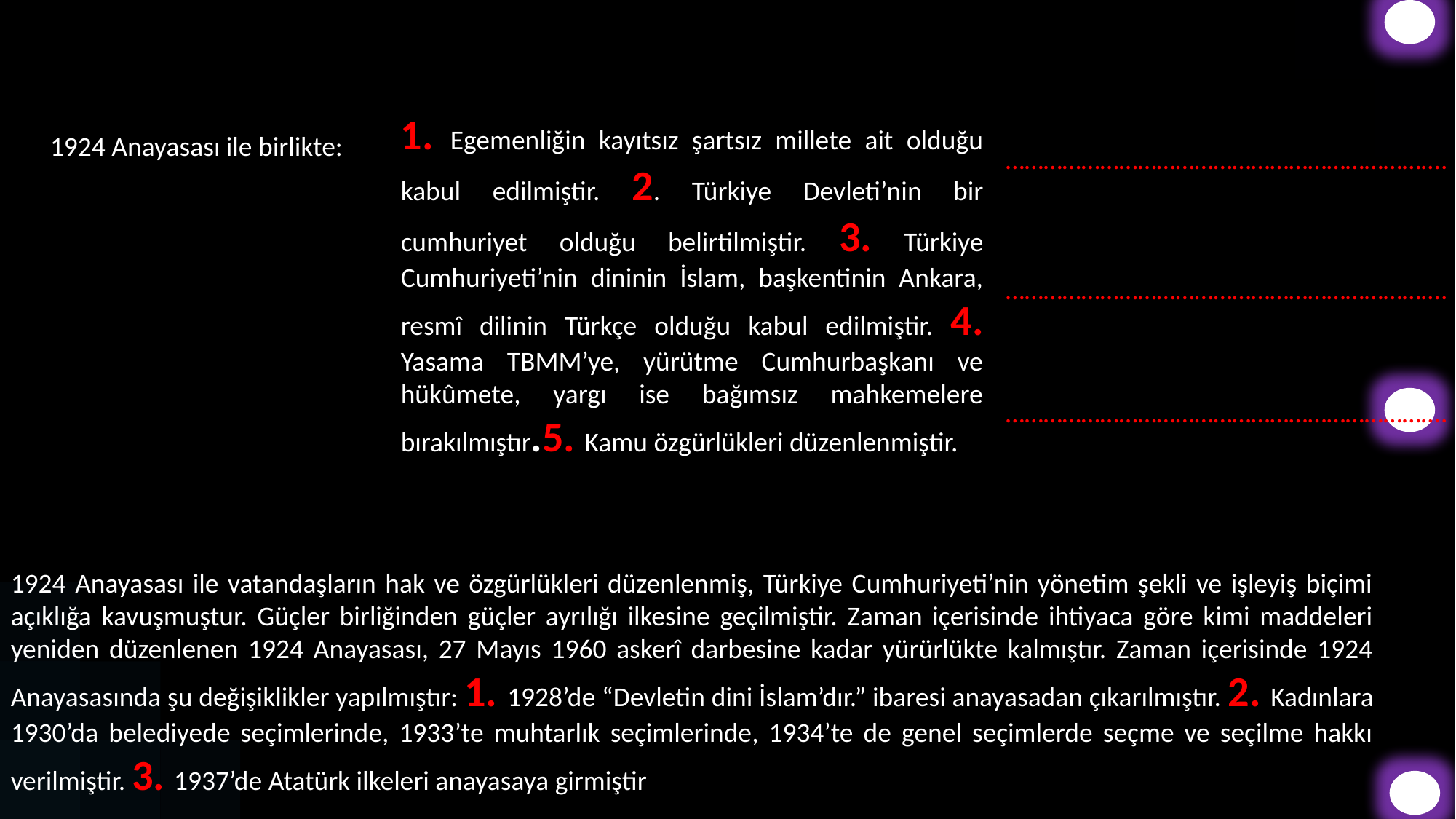

1. Egemenliğin kayıtsız şartsız millete ait olduğu kabul edilmiştir. 2. Türkiye Devleti’nin bir cumhuriyet olduğu belirtilmiştir. 3. Türkiye Cumhuriyeti’nin dininin İslam, başkentinin Ankara, resmî dilinin Türkçe olduğu kabul edilmiştir. 4. Yasama TBMM’ye, yürütme Cumhurbaşkanı ve hükûmete, yargı ise bağımsız mahkemelere bırakılmıştır.5. Kamu özgürlükleri düzenlenmiştir.
1924 Anayasası ile birlikte:
…………………………………………………………….
…………………………………………………………….

…………………………………………………………….
1924 Anayasası ile vatandaşların hak ve özgürlükleri düzenlenmiş, Türkiye Cumhuriyeti’nin yönetim şekli ve işleyiş biçimi açıklığa kavuşmuştur. Güçler birliğinden güçler ayrılığı ilkesine geçilmiştir. Zaman içerisinde ihtiyaca göre kimi maddeleri yeniden düzenlenen 1924 Anayasası, 27 Mayıs 1960 askerî darbesine kadar yürürlükte kalmıştır. Zaman içerisinde 1924 Anayasasında şu değişiklikler yapılmıştır: 1. 1928’de “Devletin dini İslam’dır.” ibaresi anayasadan çıkarılmıştır. 2. Kadınlara 1930’da belediyede seçimlerinde, 1933’te muhtarlık seçimlerinde, 1934’te de genel seçimlerde seçme ve seçilme hakkı verilmiştir. 3. 1937’de Atatürk ilkeleri anayasaya girmiştir